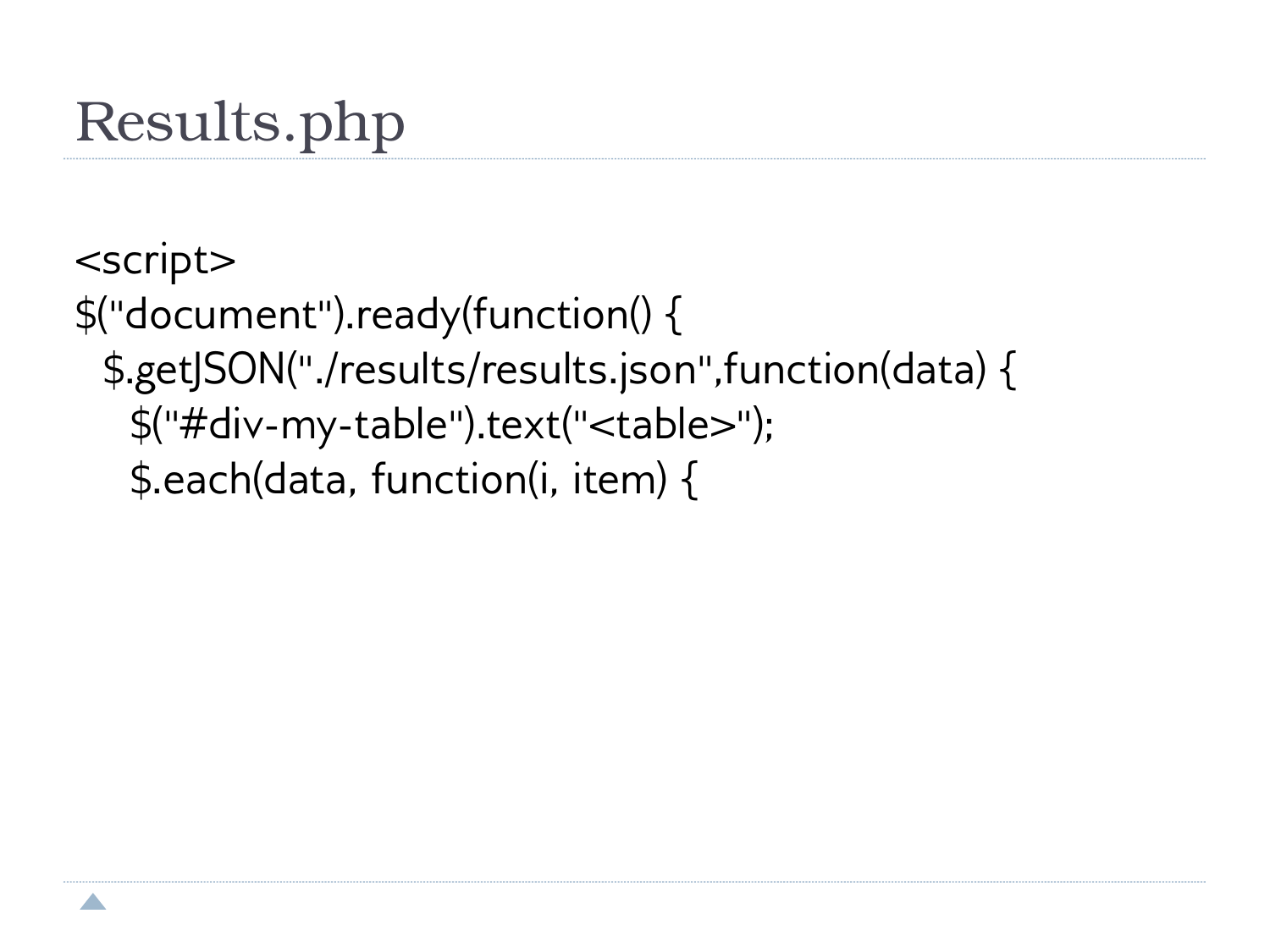

Results.php
<script>
$("document").ready(function() {
  $.getJSON("./results/results.json",function(data) {
    $("#div-my-table").text("<table>");
    $.each(data, function(i, item) {